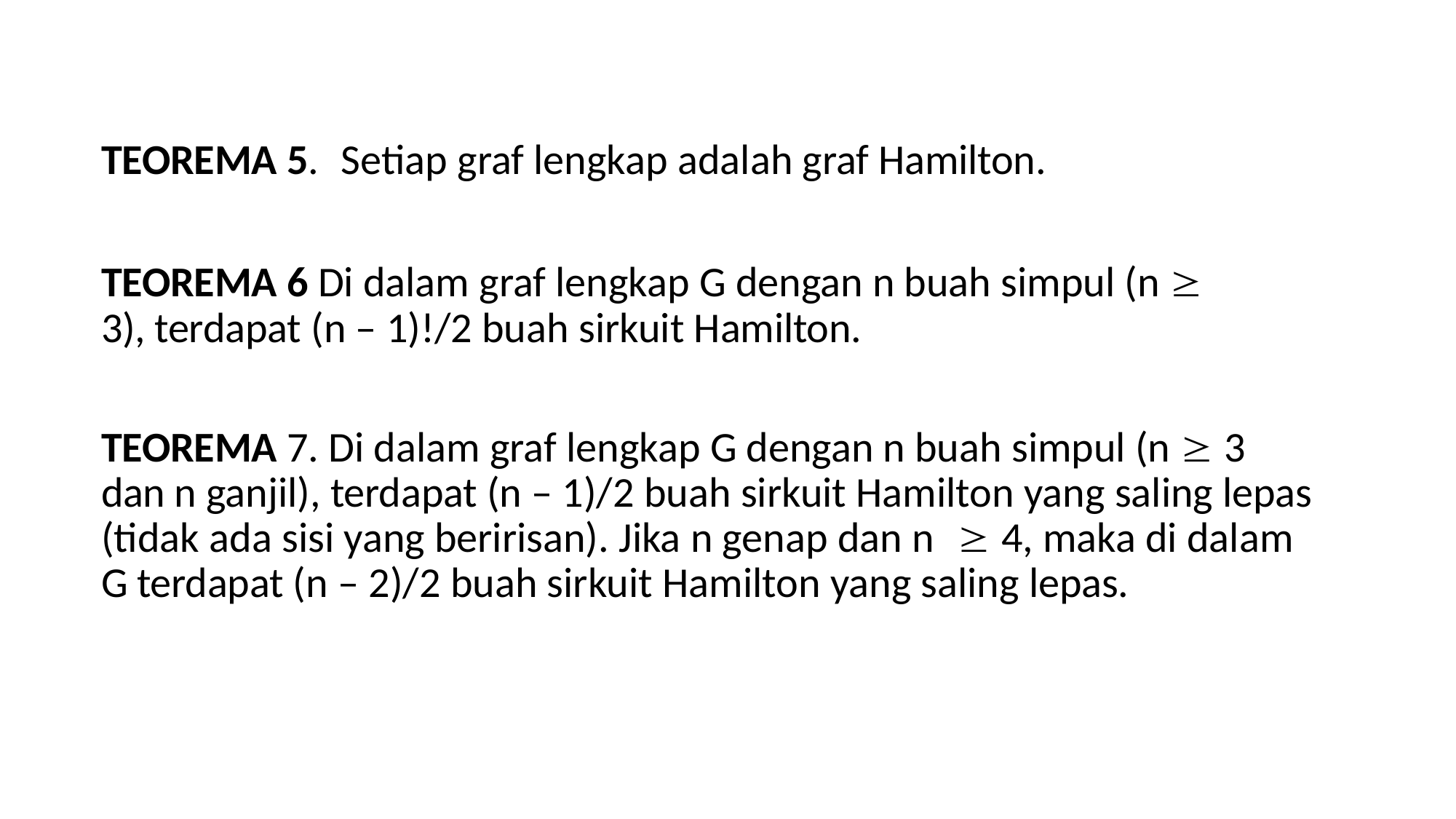

TEOREMA 5.	Setiap graf lengkap adalah graf Hamilton.

TEOREMA 6 Di dalam graf lengkap G dengan n buah simpul (n ≥ 3), terdapat (n – 1)!/2 buah sirkuit Hamilton.

TEOREMA 7. Di dalam graf lengkap G dengan n buah simpul (n ≥ 3 dan n ganjil), terdapat (n – 1)/2 buah sirkuit Hamilton yang saling lepas (tidak ada sisi yang beririsan). Jika n genap dan n	≥ 4, maka di dalam G terdapat (n – 2)/2 buah sirkuit Hamilton yang saling lepas.